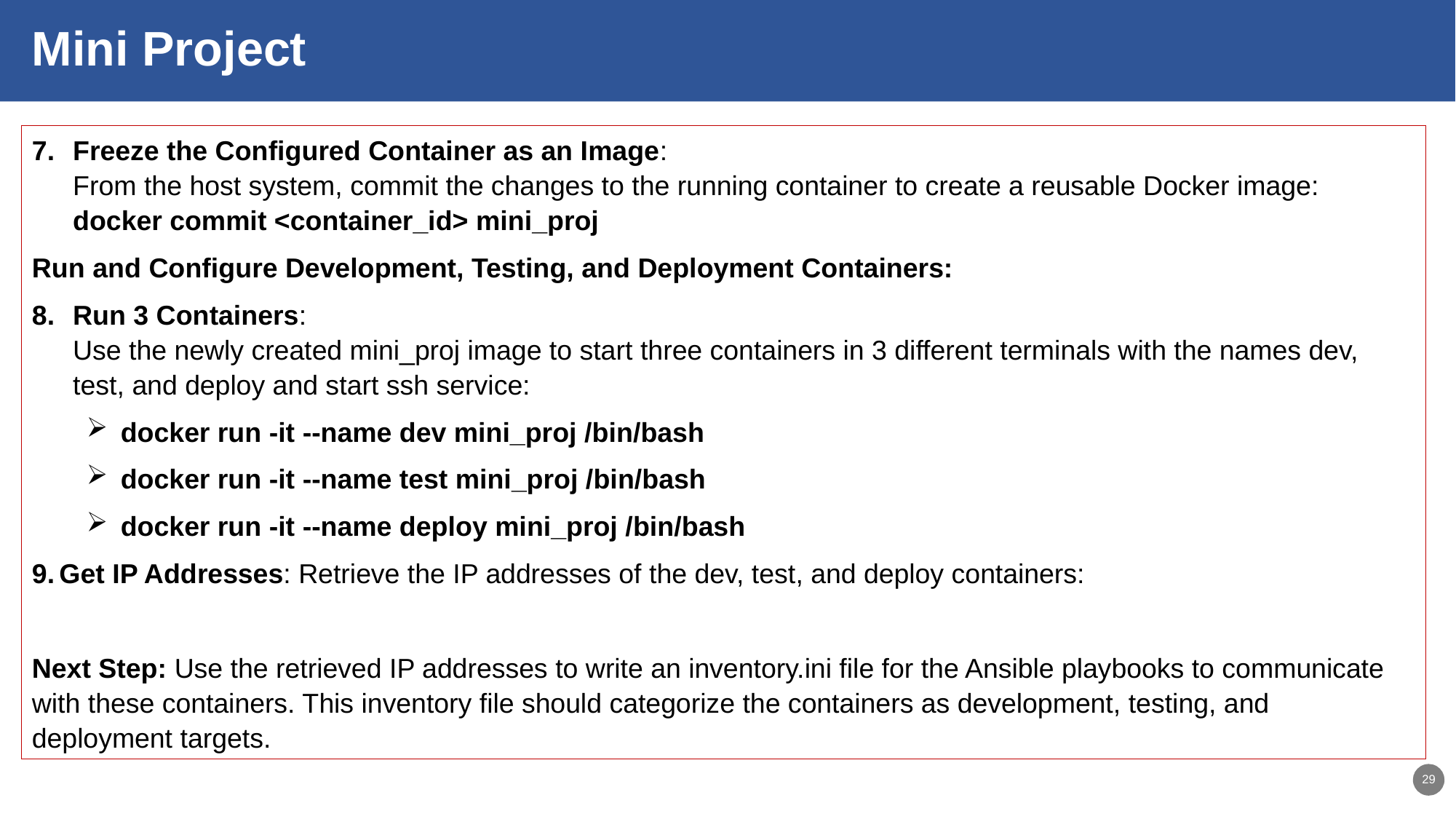

Mini Project

Freeze the Configured Container as an Image:
From the host system, commit the changes to the running container to create a reusable Docker image: docker commit <container_id> mini_proj
Run and Configure Development, Testing, and Deployment Containers:
Run 3 Containers:
Use the newly created mini_proj image to start three containers in 3 different terminals with the names dev, test, and deploy and start ssh service:
docker run -it --name dev mini_proj /bin/bash
docker run -it --name test mini_proj /bin/bash
docker run -it --name deploy mini_proj /bin/bash
Get IP Addresses: Retrieve the IP addresses of the dev, test, and deploy containers:

Next Step: Use the retrieved IP addresses to write an inventory.ini file for the Ansible playbooks to communicate with these containers. This inventory file should categorize the containers as development, testing, and deployment targets.